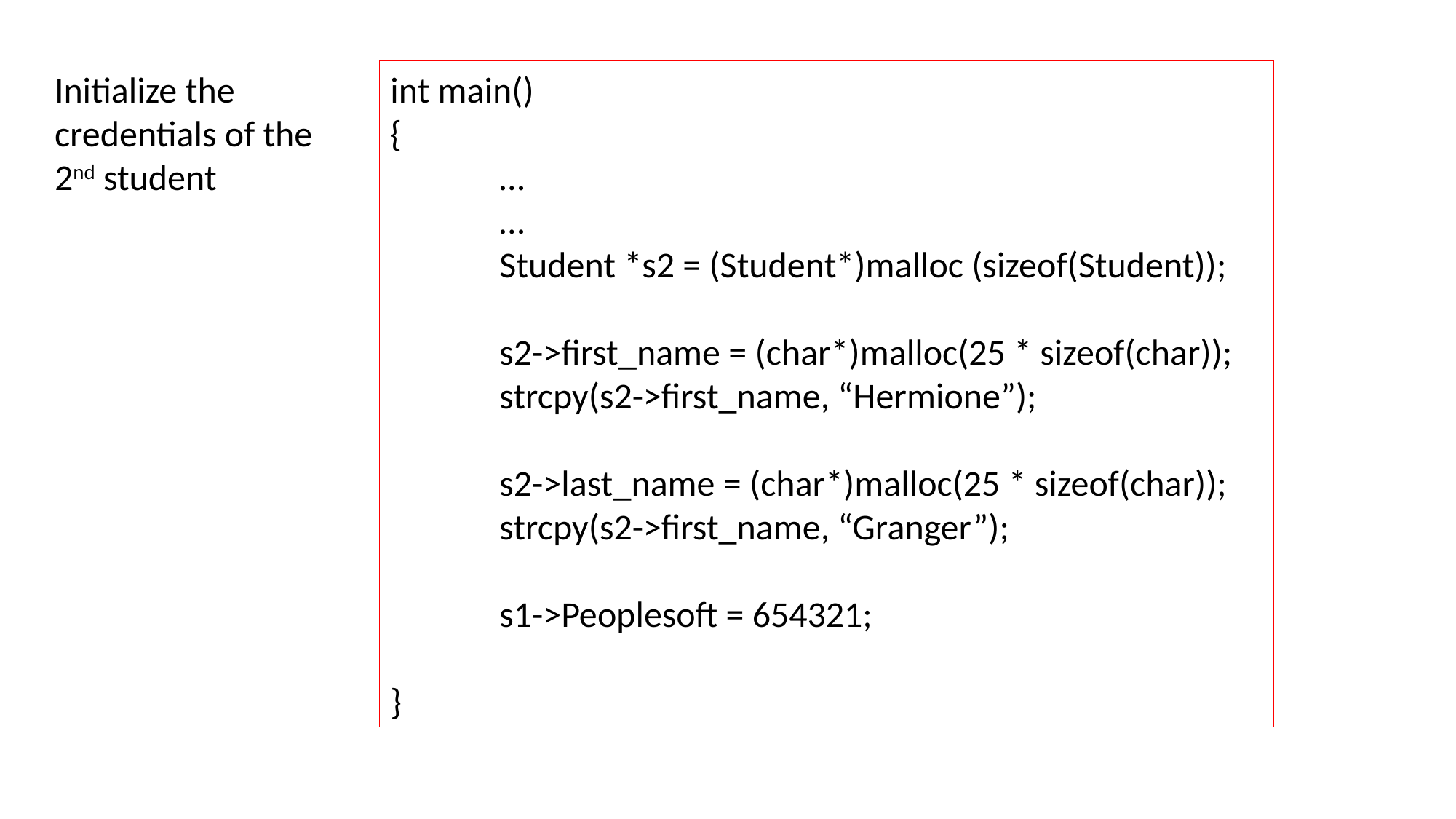

Initialize the credentials of the 2nd student
int main()
{
	…
	…
	Student *s2 = (Student*)malloc (sizeof(Student));

	s2->first_name = (char*)malloc(25 * sizeof(char));
	strcpy(s2->first_name, “Hermione”);

	s2->last_name = (char*)malloc(25 * sizeof(char));
	strcpy(s2->first_name, “Granger”);

	s1->Peoplesoft = 654321;

}